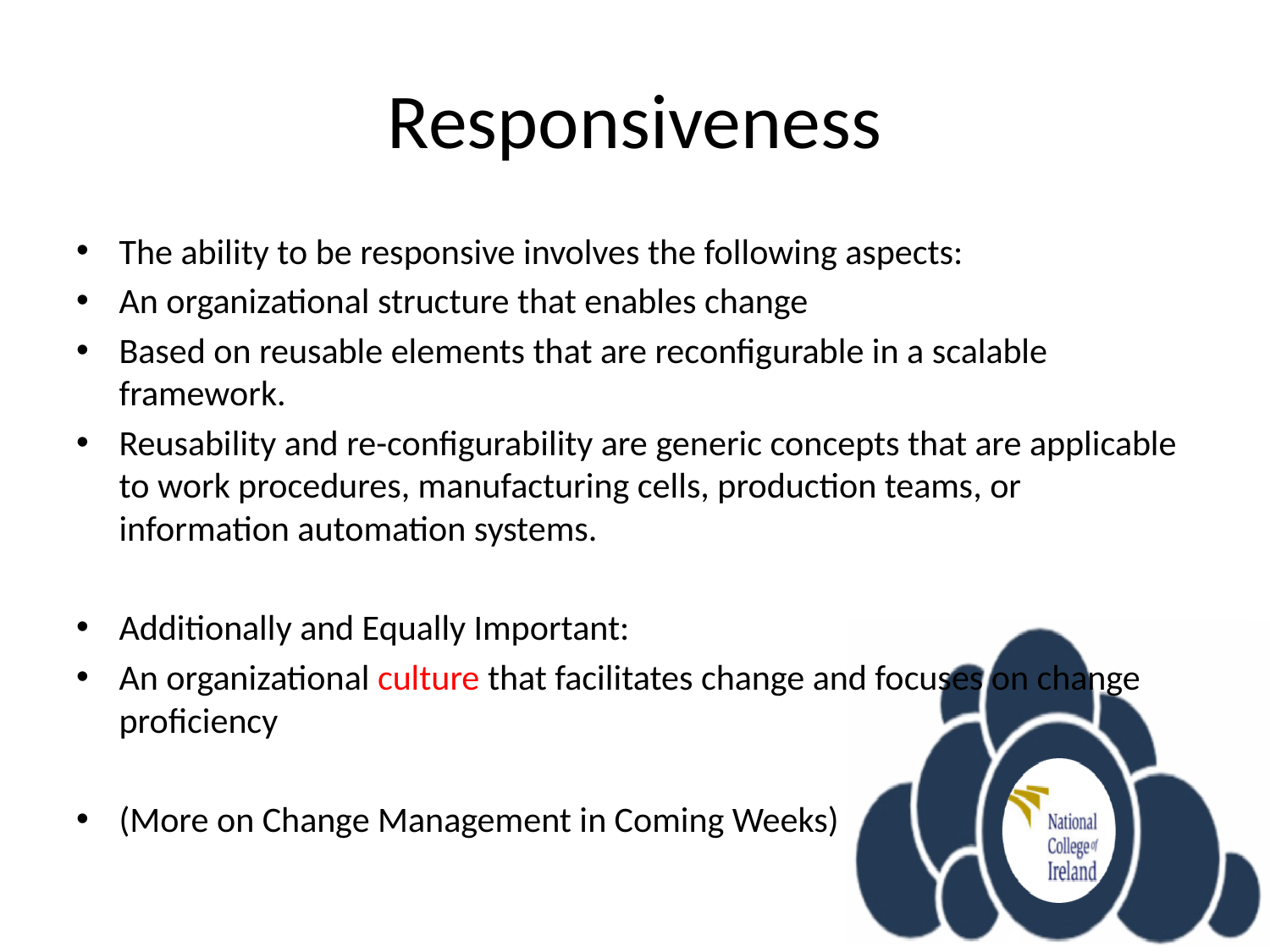

# Responsiveness
The ability to be responsive involves the following aspects:
An organizational structure that enables change
Based on reusable elements that are reconfigurable in a scalable framework.
Reusability and re-configurability are generic concepts that are applicable to work procedures, manufacturing cells, production teams, or information automation systems.

Additionally and Equally Important:
An organizational culture that facilitates change and focuses on change proficiency

(More on Change Management in Coming Weeks)